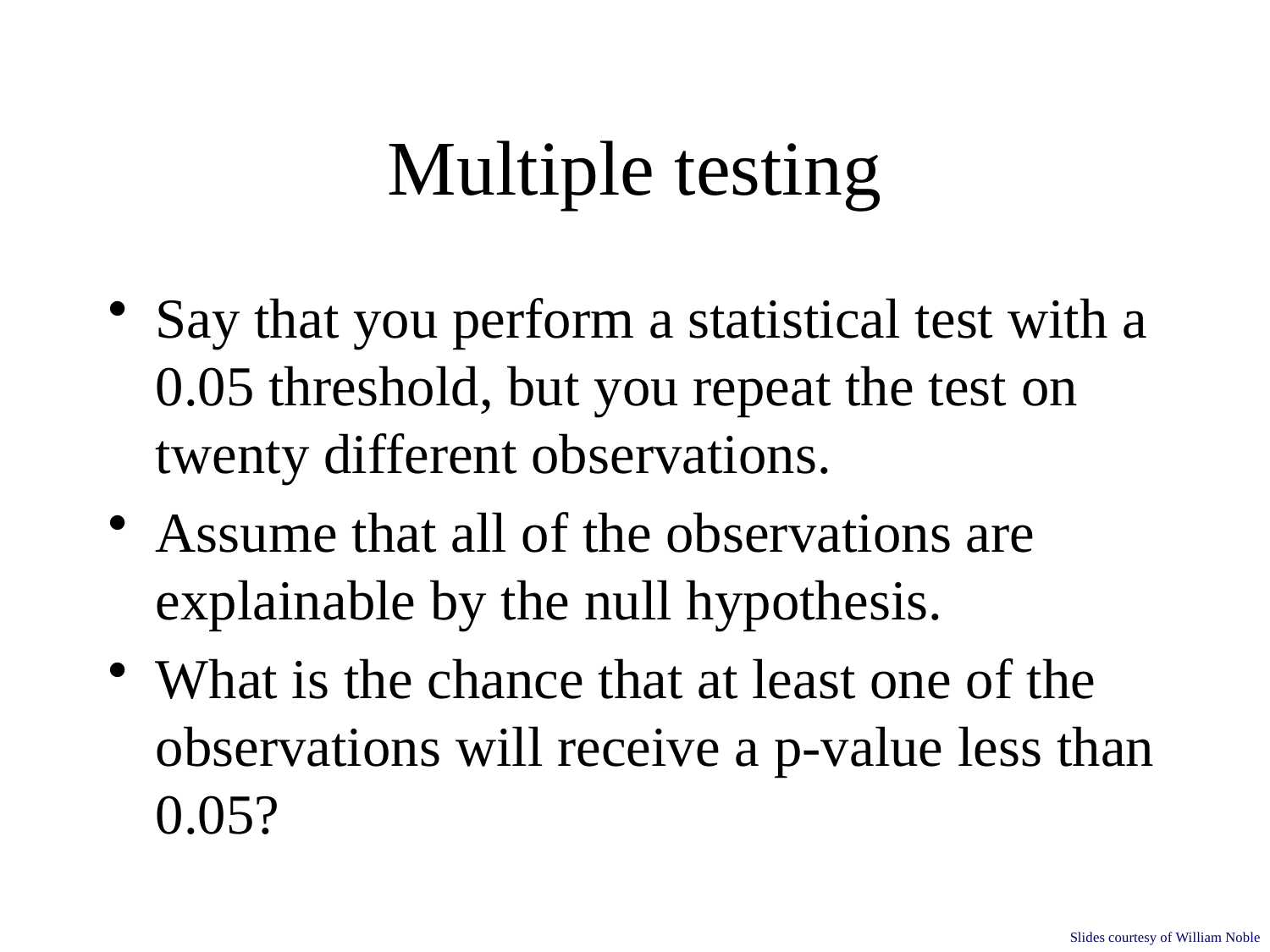

# Multiple testing
Say that you perform a statistical test with a 0.05 threshold, but you repeat the test on twenty different observations.
Assume that all of the observations are explainable by the null hypothesis.
What is the chance that at least one of the observations will receive a p-value less than 0.05?

Slides courtesy of William Noble